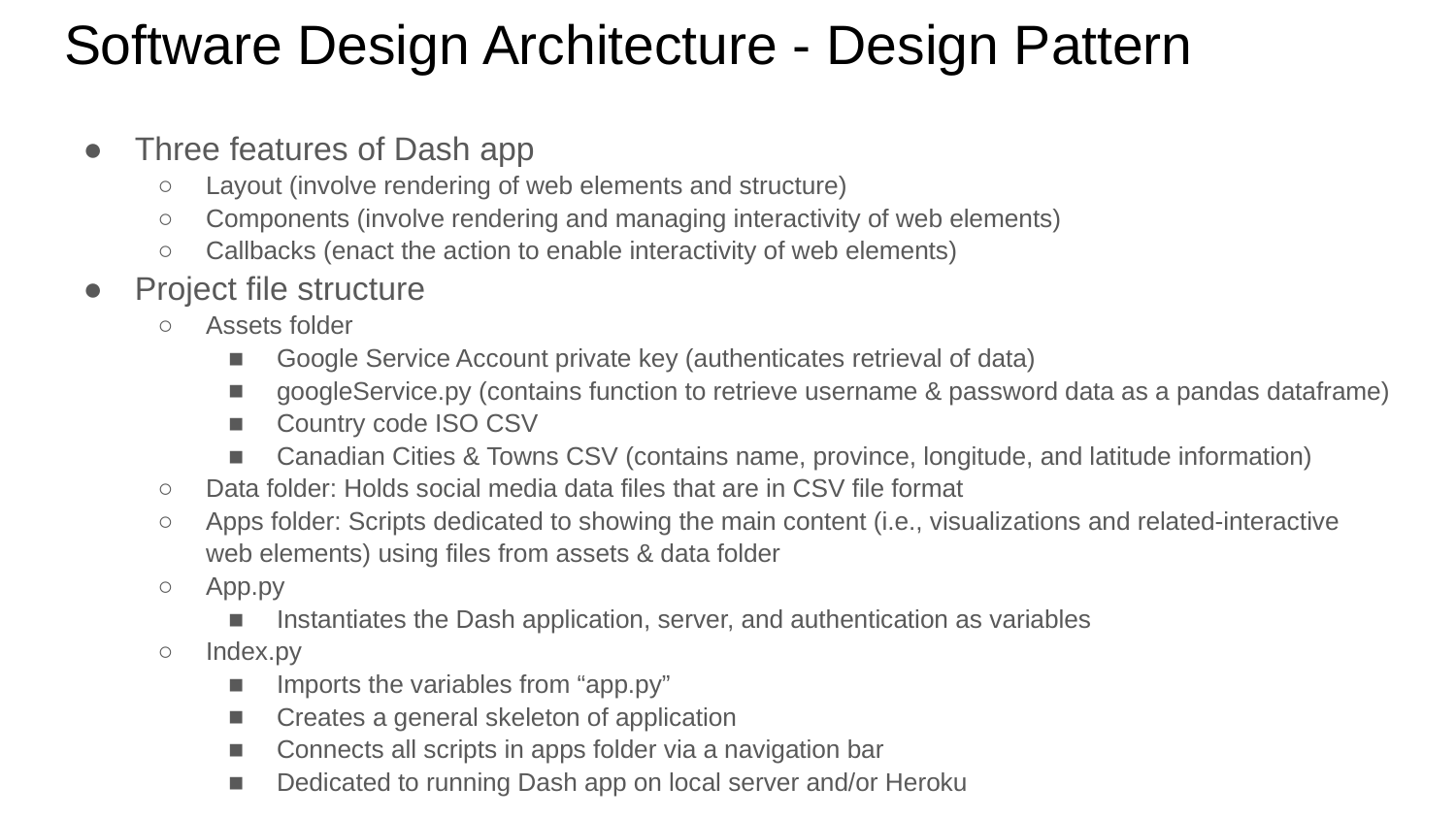

# Software Design Architecture - Design Pattern
Three features of Dash app
Layout (involve rendering of web elements and structure)
Components (involve rendering and managing interactivity of web elements)
Callbacks (enact the action to enable interactivity of web elements)
Project file structure
Assets folder
Google Service Account private key (authenticates retrieval of data)
googleService.py (contains function to retrieve username & password data as a pandas dataframe)
Country code ISO CSV
Canadian Cities & Towns CSV (contains name, province, longitude, and latitude information)
Data folder: Holds social media data files that are in CSV file format
Apps folder: Scripts dedicated to showing the main content (i.e., visualizations and related-interactive web elements) using files from assets & data folder
App.py
Instantiates the Dash application, server, and authentication as variables
Index.py
Imports the variables from “app.py”
Creates a general skeleton of application
Connects all scripts in apps folder via a navigation bar
Dedicated to running Dash app on local server and/or Heroku